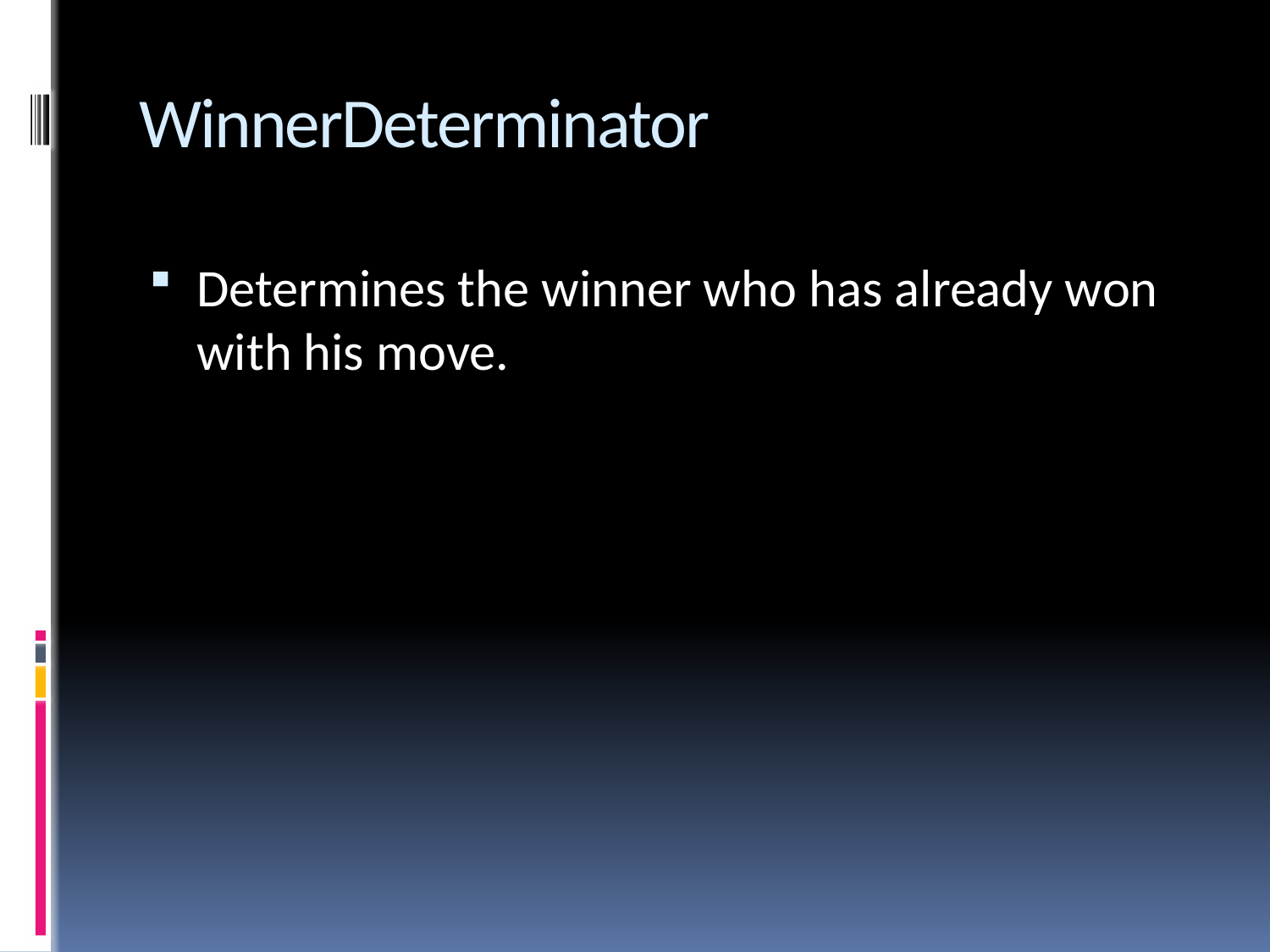

# WinnerDeterminator
Determines the winner who has already won with his move.